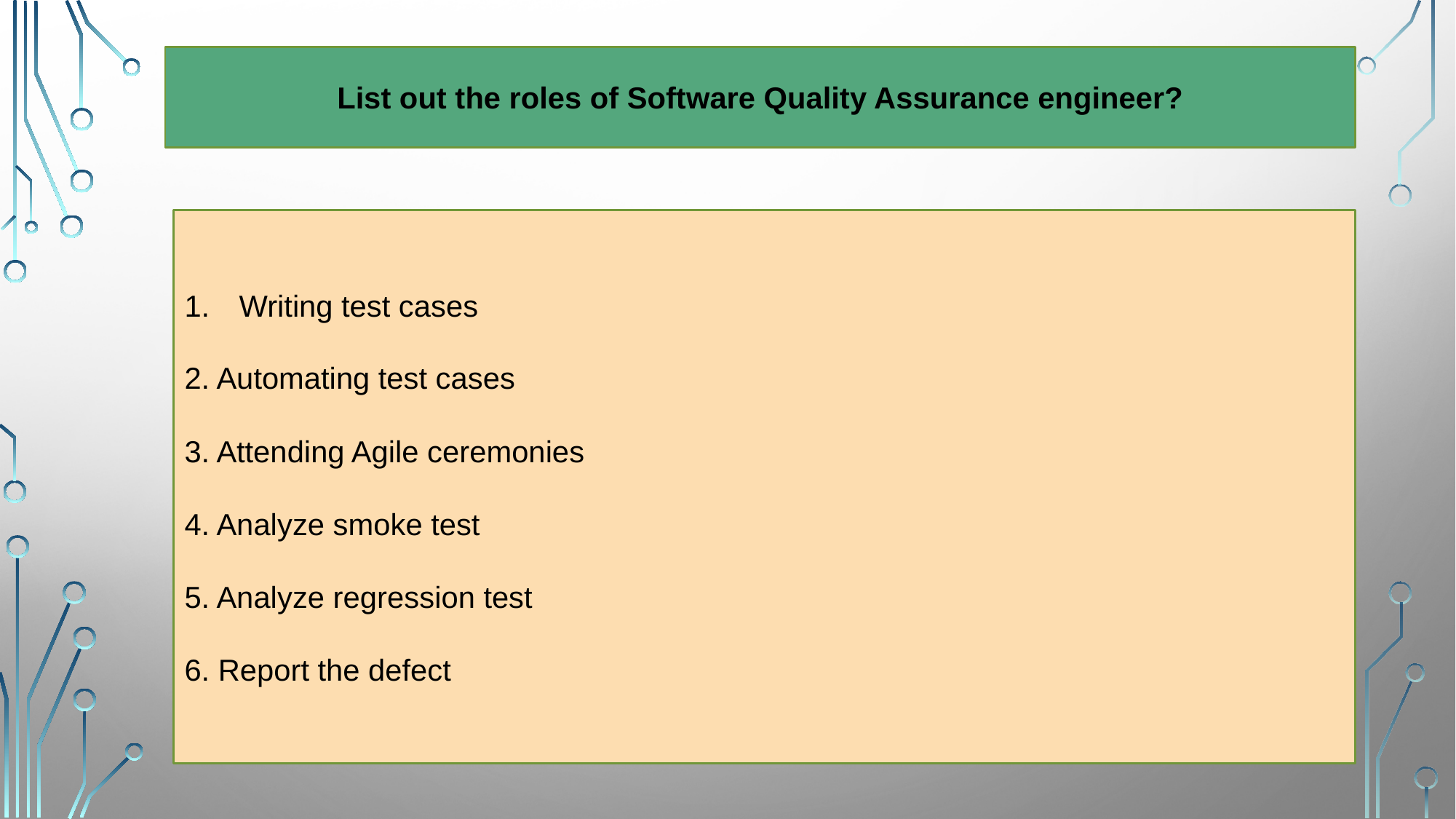

List out the roles of Software Quality Assurance engineer?
Writing test cases

2. Automating test cases

3. Attending Agile ceremonies

4. Analyze smoke test

5. Analyze regression test

6. Report the defect